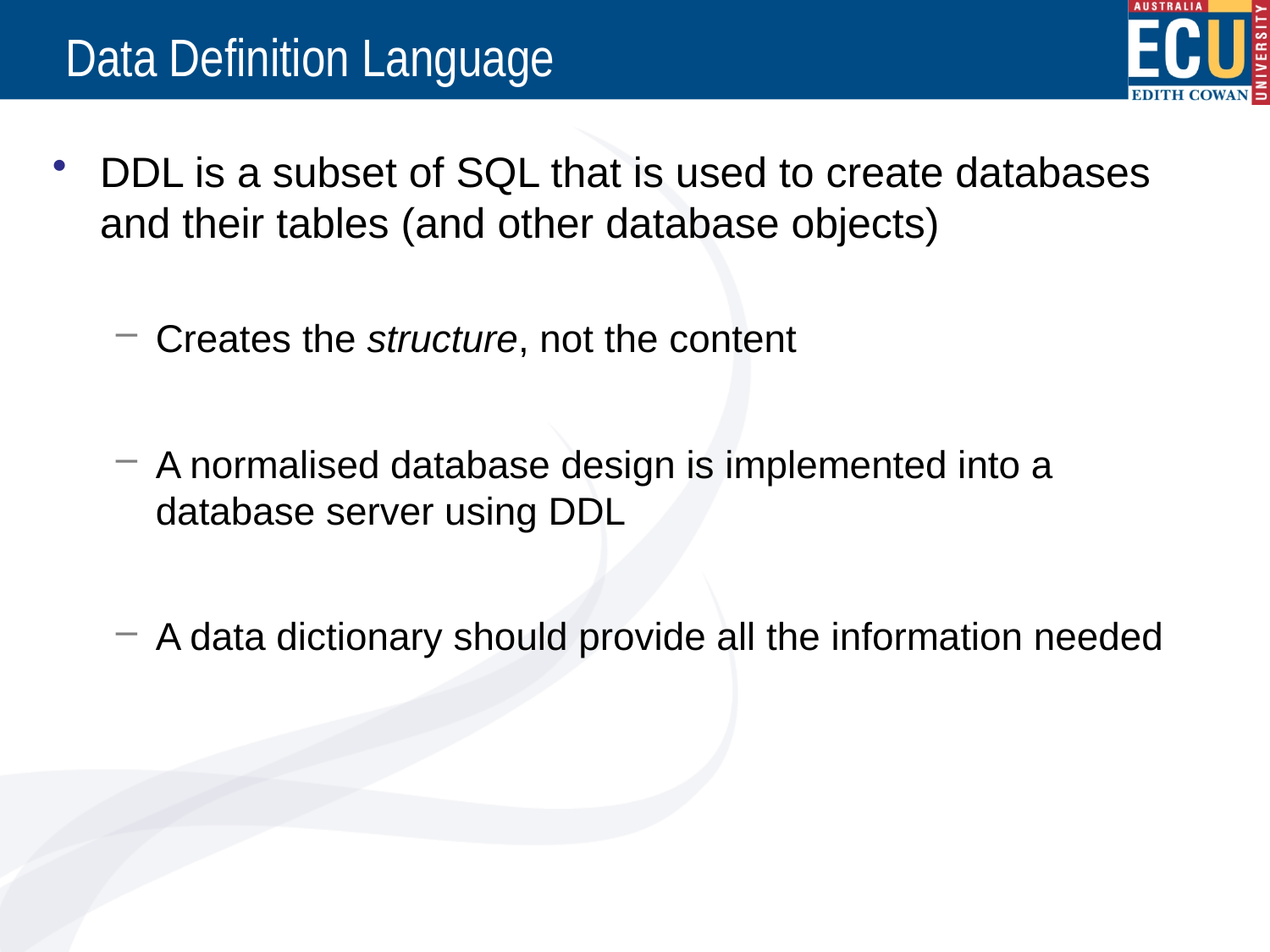

# Data Definition Language
DDL is a subset of SQL that is used to create databases and their tables (and other database objects)

Creates the structure, not the content

A normalised database design is implemented into a database server using DDL

A data dictionary should provide all the information needed